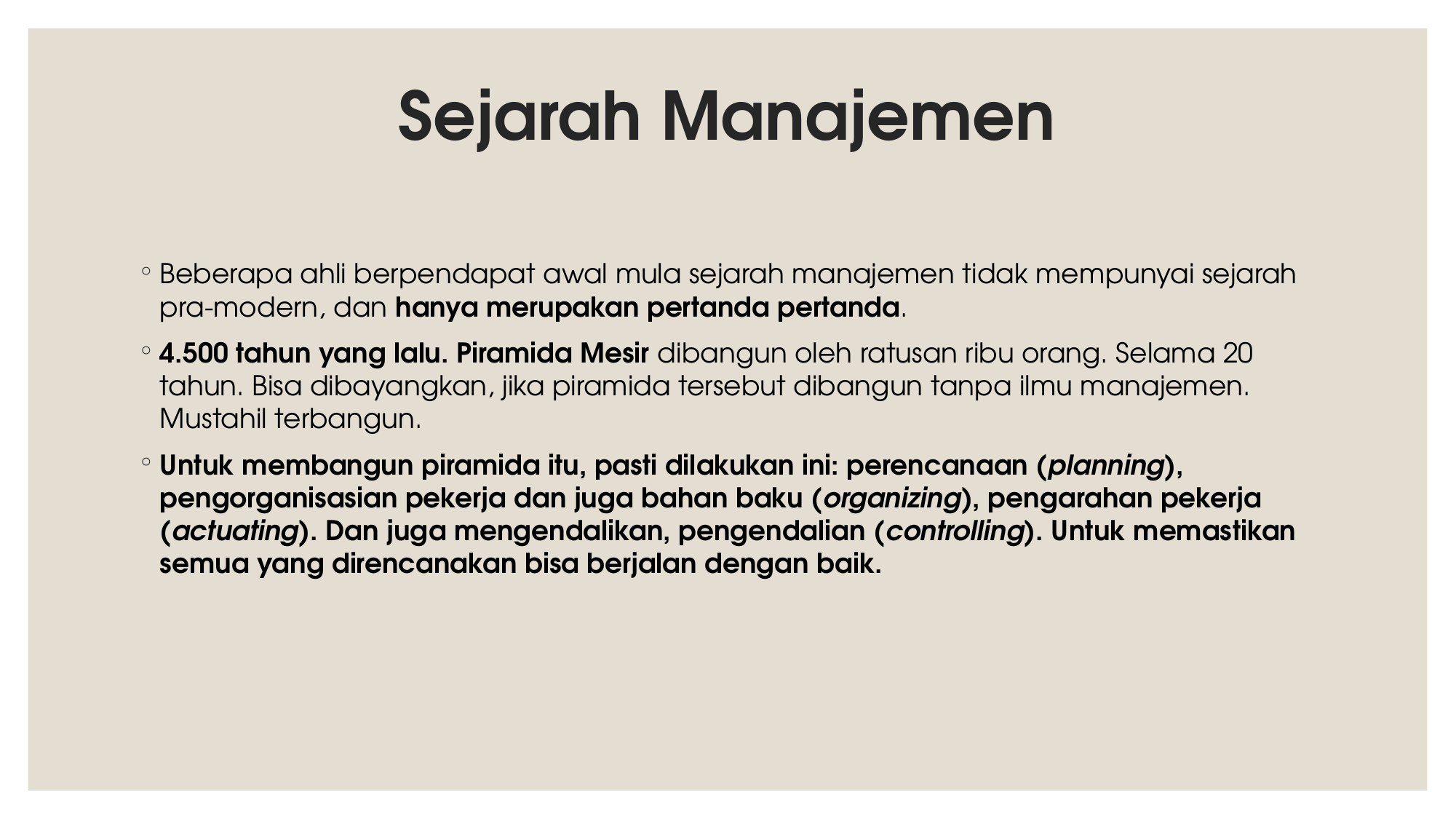

# Sejarah Manajemen
Beberapa ahli berpendapat awal mula sejarah manajemen tidak mempunyai sejarah pra-modern, dan hanya merupakan pertanda pertanda.
4.500 tahun yang lalu. Piramida Mesir dibangun oleh ratusan ribu orang. Selama 20 tahun. Bisa dibayangkan, jika piramida tersebut dibangun tanpa ilmu manajemen. Mustahil terbangun.
Untuk membangun piramida itu, pasti dilakukan ini: perencanaan (planning), pengorganisasian pekerja dan juga bahan baku (organizing), pengarahan pekerja (actuating). Dan juga mengendalikan, pengendalian (controlling). Untuk memastikan semua yang direncanakan bisa berjalan dengan baik.